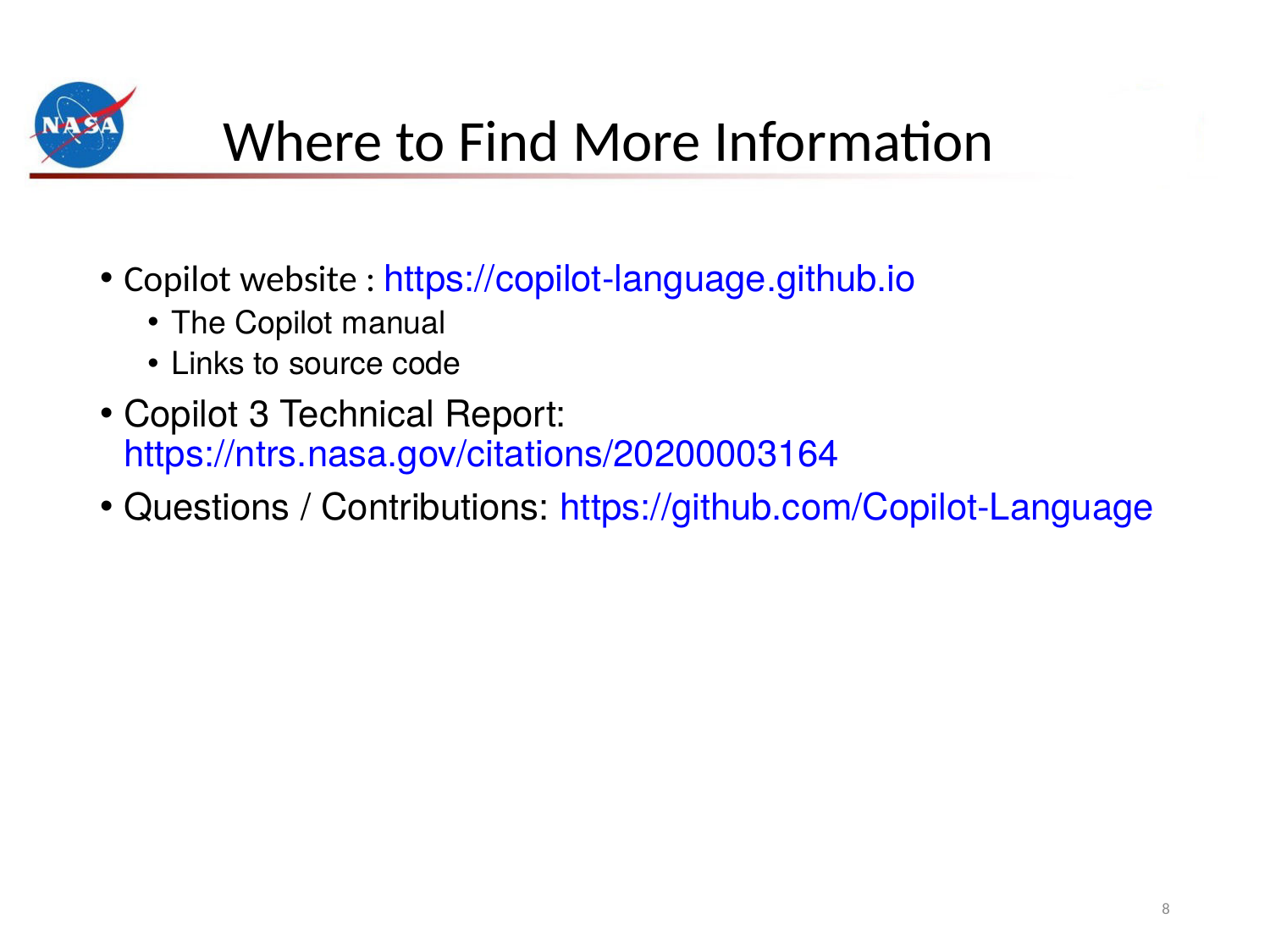

# Where to Find More Information
Copilot website : https://copilot-language.github.io
The Copilot manual
Links to source code
Copilot 3 Technical Report: https://ntrs.nasa.gov/citations/20200003164
Questions / Contributions: https://github.com/Copilot-Language

8